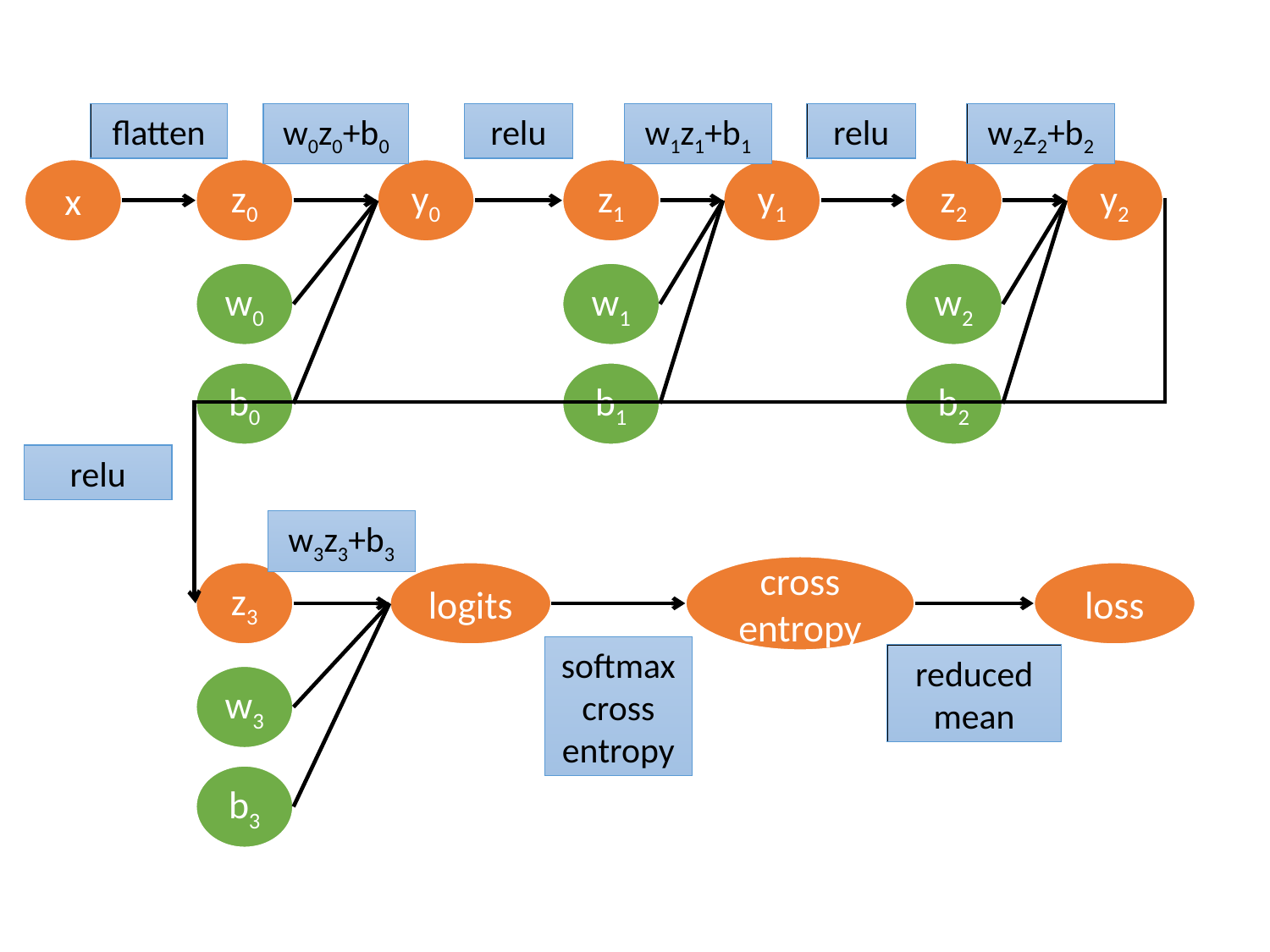

flatten
w0z0+b0
relu
w1z1+b1
relu
w2z2+b2
x
z0
y0
z1
y1
z2
y2
w0
w1
w2
b0
b1
b2
relu
w3z3+b3
cross
entropy
z3
logits
loss
softmax cross entropy
reduced
mean
w3
b3